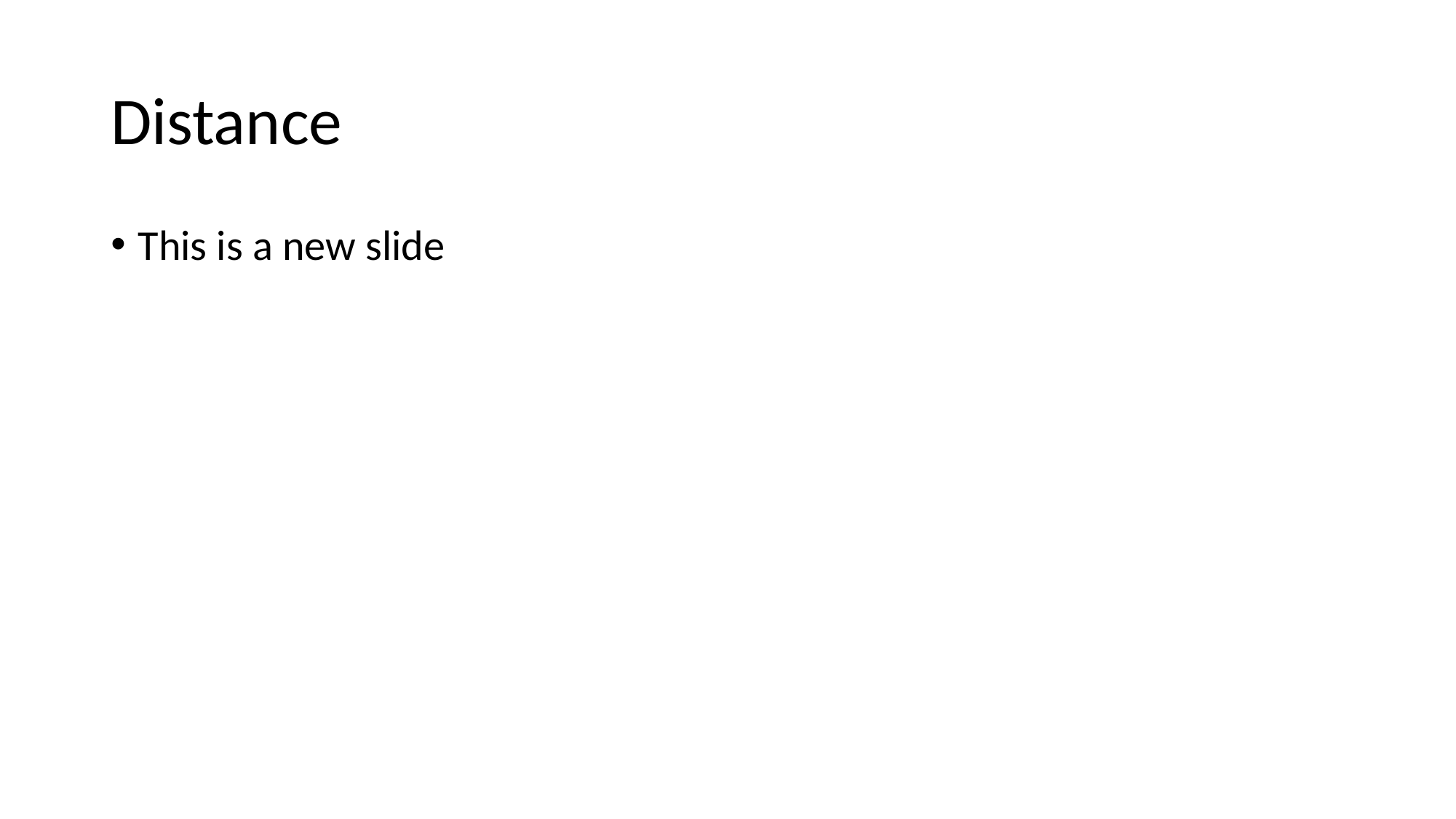

# Distance
This is a new slide